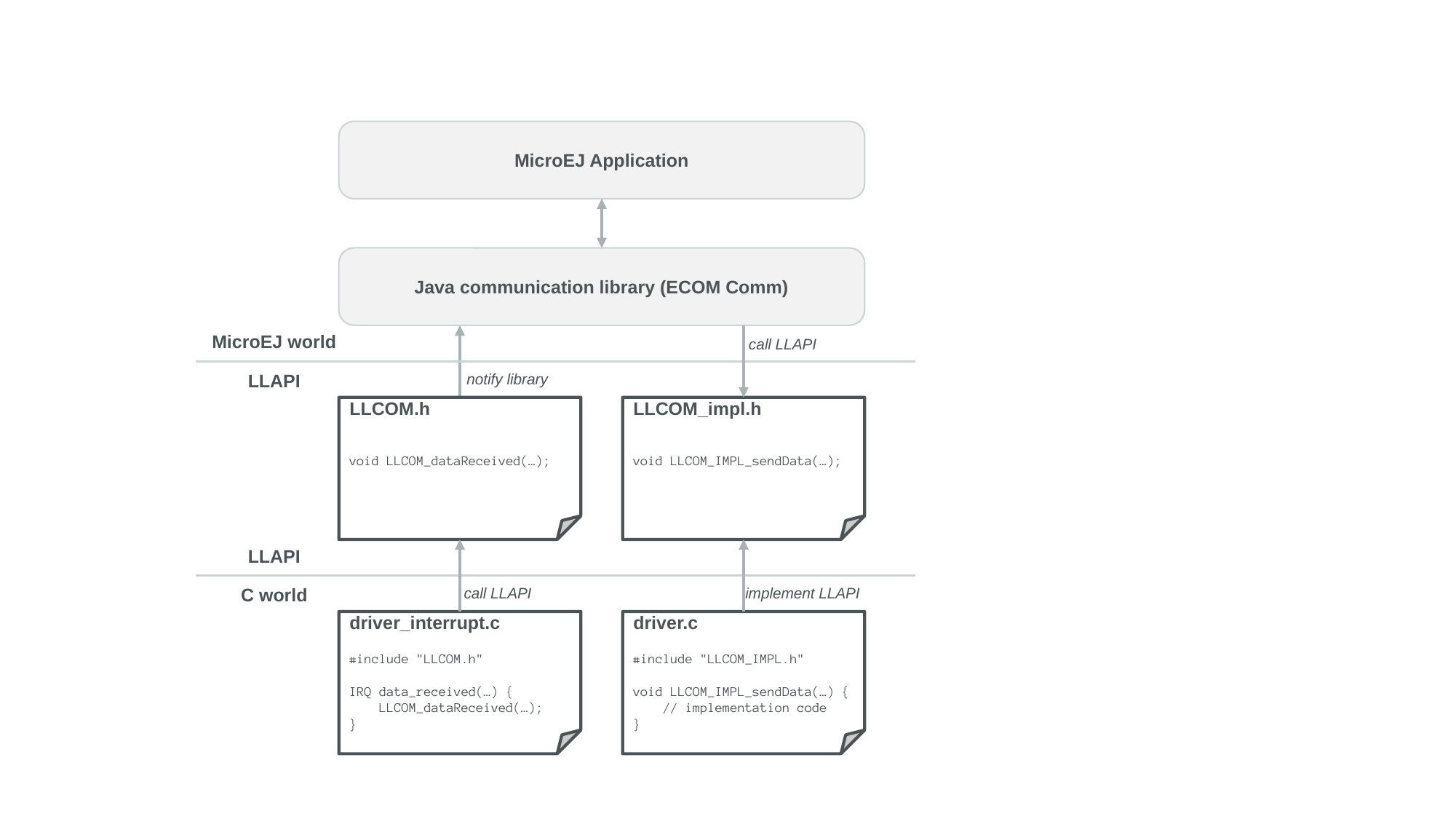

MicroEJ Application
Java communication library (ECOM Comm)
MicroEJ world
call LLAPI
notify library
LLAPI
LLCOM.h

void LLCOM_dataReceived(…);
LLCOM_impl.h

void LLCOM_IMPL_sendData(…);
LLAPI
implement LLAPI
call LLAPI
C world
driver_interrupt.c

#include "LLCOM.h"

IRQ data_received(…) {
    LLCOM_dataReceived(…);
}
driver.c

#include "LLCOM_IMPL.h"

void LLCOM_IMPL_sendData(…) {
    // implementation code
}